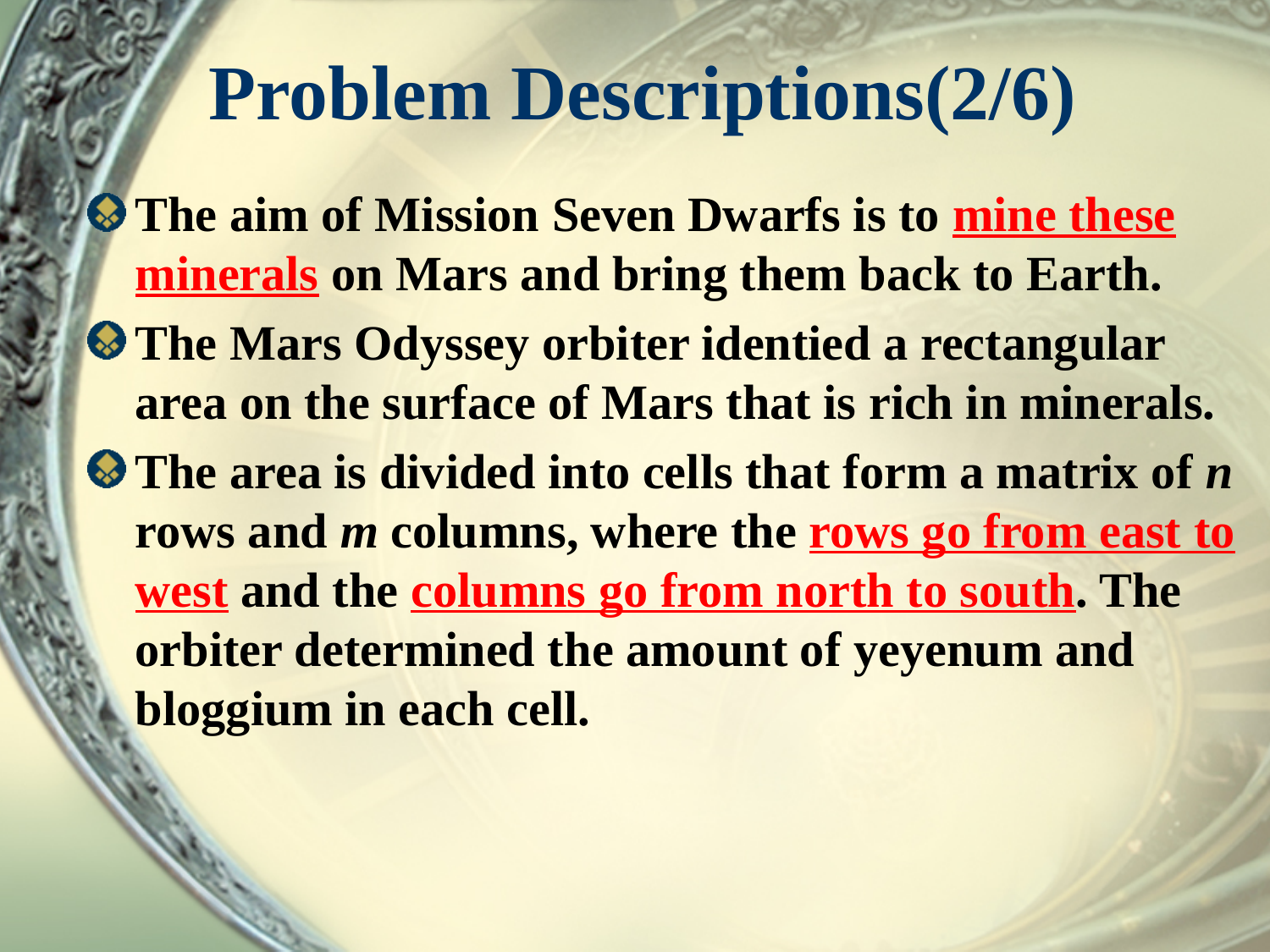

# Problem Descriptions(2/6)
The aim of Mission Seven Dwarfs is to mine these minerals on Mars and bring them back to Earth.
The Mars Odyssey orbiter identied a rectangular area on the surface of Mars that is rich in minerals.
The area is divided into cells that form a matrix of n rows and m columns, where the rows go from east to west and the columns go from north to south. The orbiter determined the amount of yeyenum and bloggium in each cell.